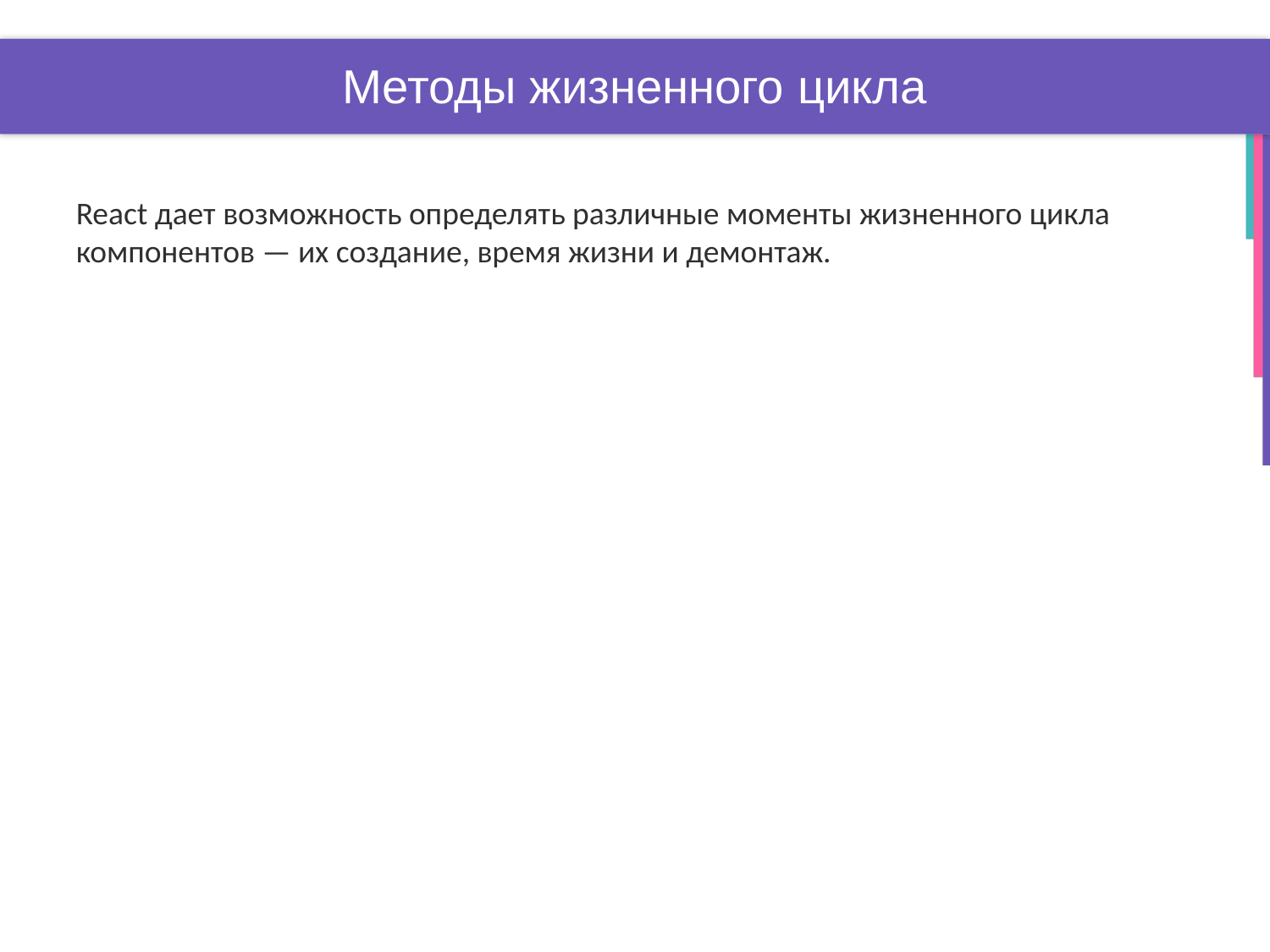

# Методы жизненного цикла
React дает возможность определять различные моменты жизненного цикла компонентов — их создание, время жизни и демонтаж.